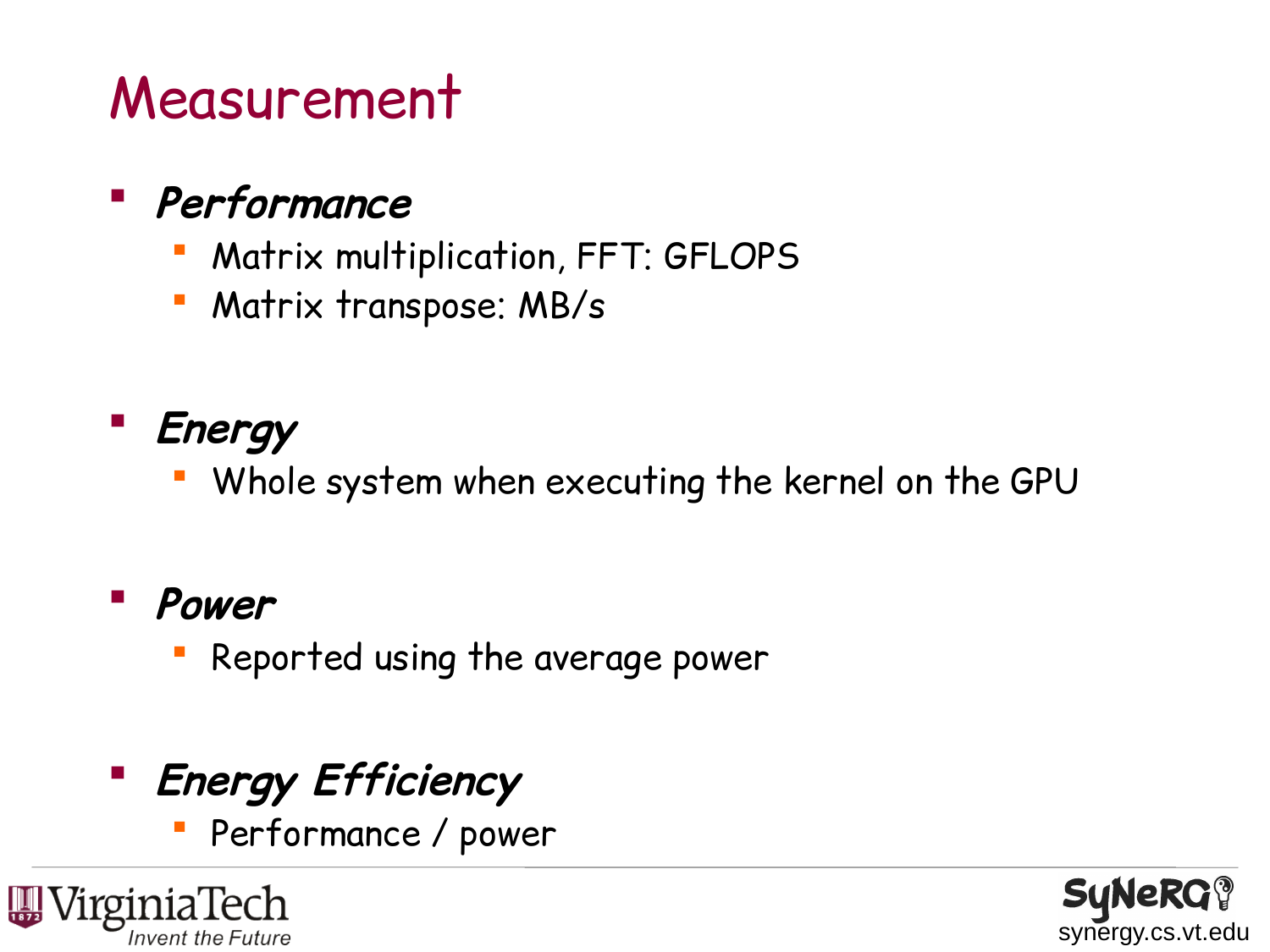

# Measurement
Performance
Matrix multiplication, FFT: GFLOPS
Matrix transpose: MB/s

Energy
Whole system when executing the kernel on the GPU

Power
Reported using the average power

Energy Efficiency
Performance / power